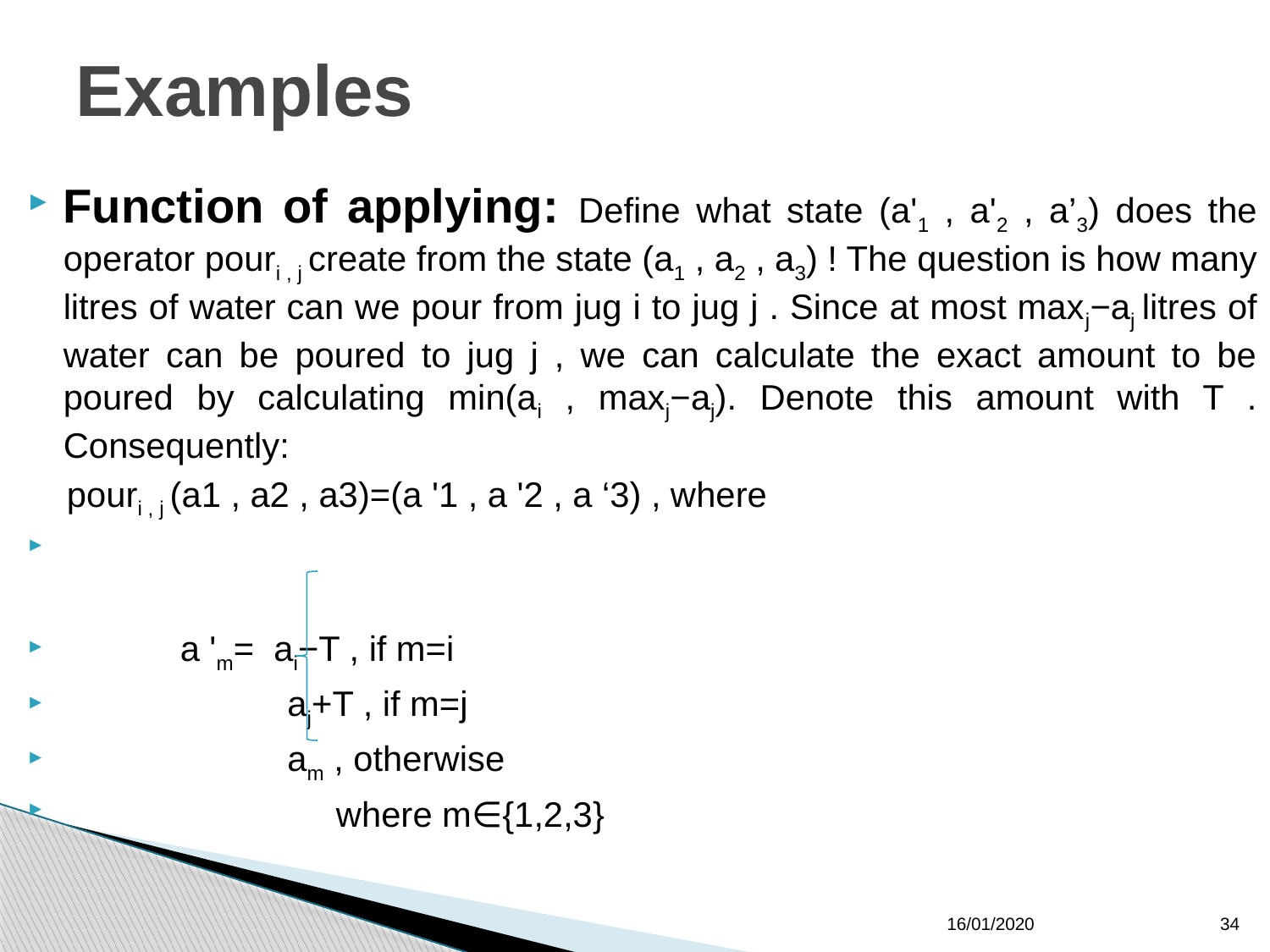

# Examples
Function of applying: Define what state (a'1 , a'2 , a’3) does the operator pouri , j create from the state (a1 , a2 , a3) ! The question is how many litres of water can we pour from jug i to jug j . Since at most maxj−aj litres of water can be poured to jug j , we can calculate the exact amount to be poured by calculating min(ai , maxj−aj). Denote this amount with T . Consequently:
    pouri , j (a1 , a2 , a3)=(a '1 , a '2 , a ‘3) , where

            a 'm=  ai−T , if m=i
                       aj+T , if m=j
                       am , otherwise
                            where m∈{1,2,3}

16/01/2020
34